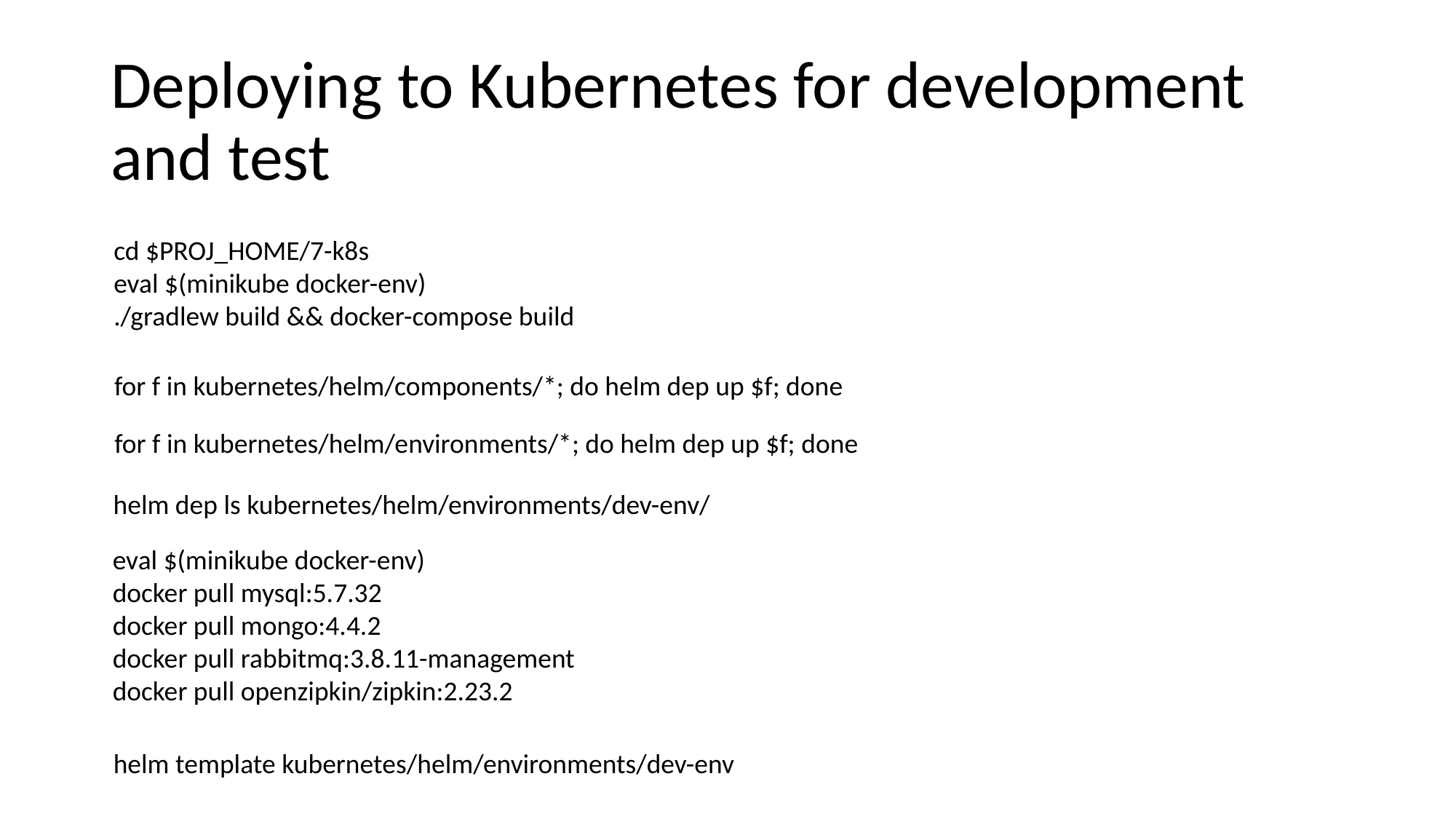

# Deploying to Kubernetes for development and test
cd $PROJ_HOME/7-k8s
eval $(minikube docker-env)
./gradlew build && docker-compose build
for f in kubernetes/helm/components/*; do helm dep up $f; done
for f in kubernetes/helm/environments/*; do helm dep up $f; done
helm dep ls kubernetes/helm/environments/dev-env/
eval $(minikube docker-env)
docker pull mysql:5.7.32
docker pull mongo:4.4.2
docker pull rabbitmq:3.8.11-management
docker pull openzipkin/zipkin:2.23.2
helm template kubernetes/helm/environments/dev-env